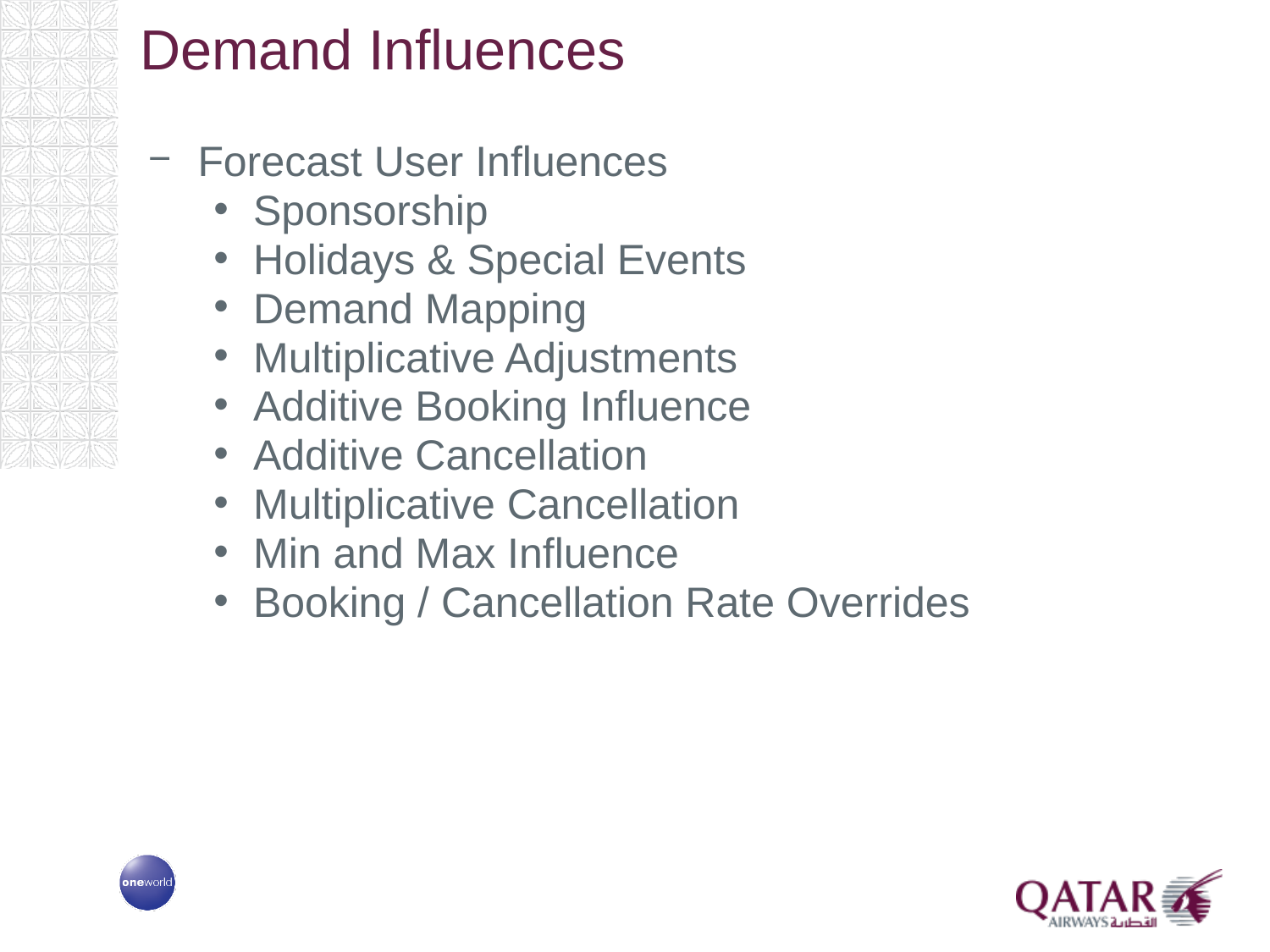

# Demand Influences
Forecast User Influences
Sponsorship
Holidays & Special Events
Demand Mapping
Multiplicative Adjustments
Additive Booking Influence
Additive Cancellation
Multiplicative Cancellation
Min and Max Influence
Booking / Cancellation Rate Overrides